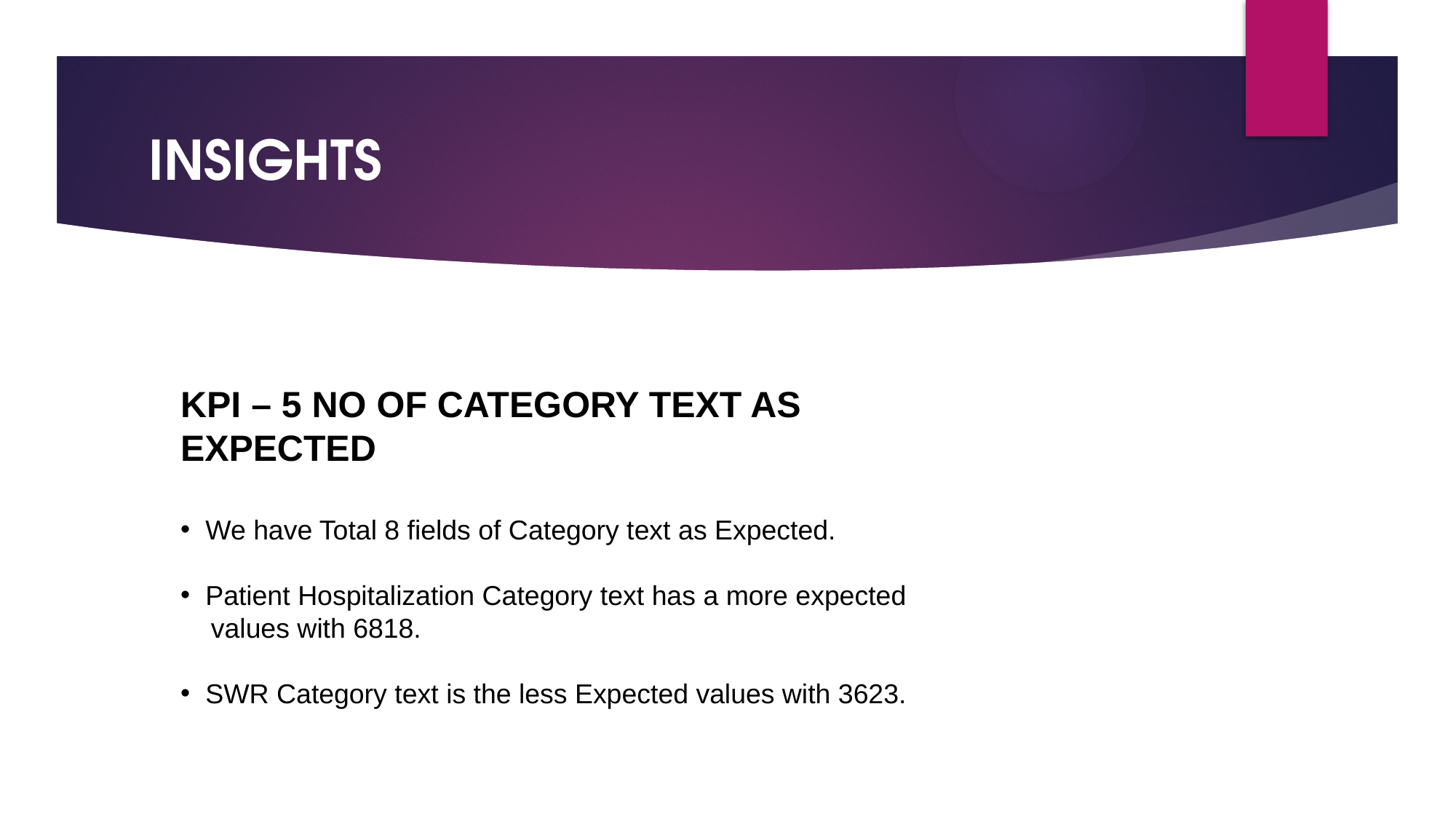

# INSIGHTS
KPI – 5 NO OF CATEGORY TEXT AS EXPECTED
  We have Total 8 fields of Category text as Expected.
  Patient Hospitalization Category text has a more expected
    values with 6818.
  SWR Category text is the less Expected values with 3623.